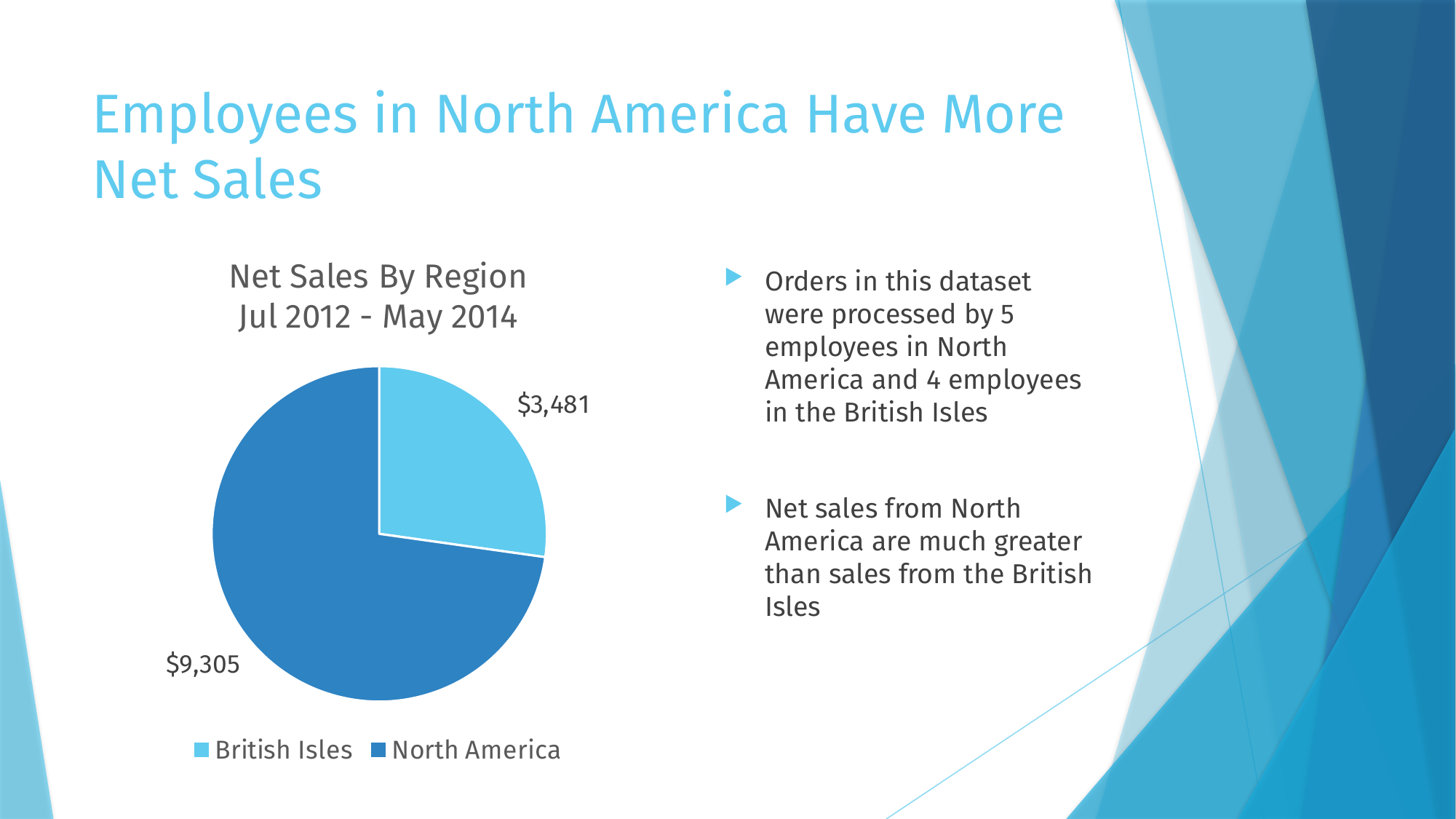

# Employees in North America Have More Net Sales

### Chart: Net Sales By Region
Jul 2012 - May 2014

| Category | Net Sales |
|---|---|
| British Isles | 3480.623369 |
| North America | 9305.164909 |
Orders in this dataset were processed by 5 employees in North America and 4 employees in the British Isles

Net sales from North America are much greater than sales from the British Isles